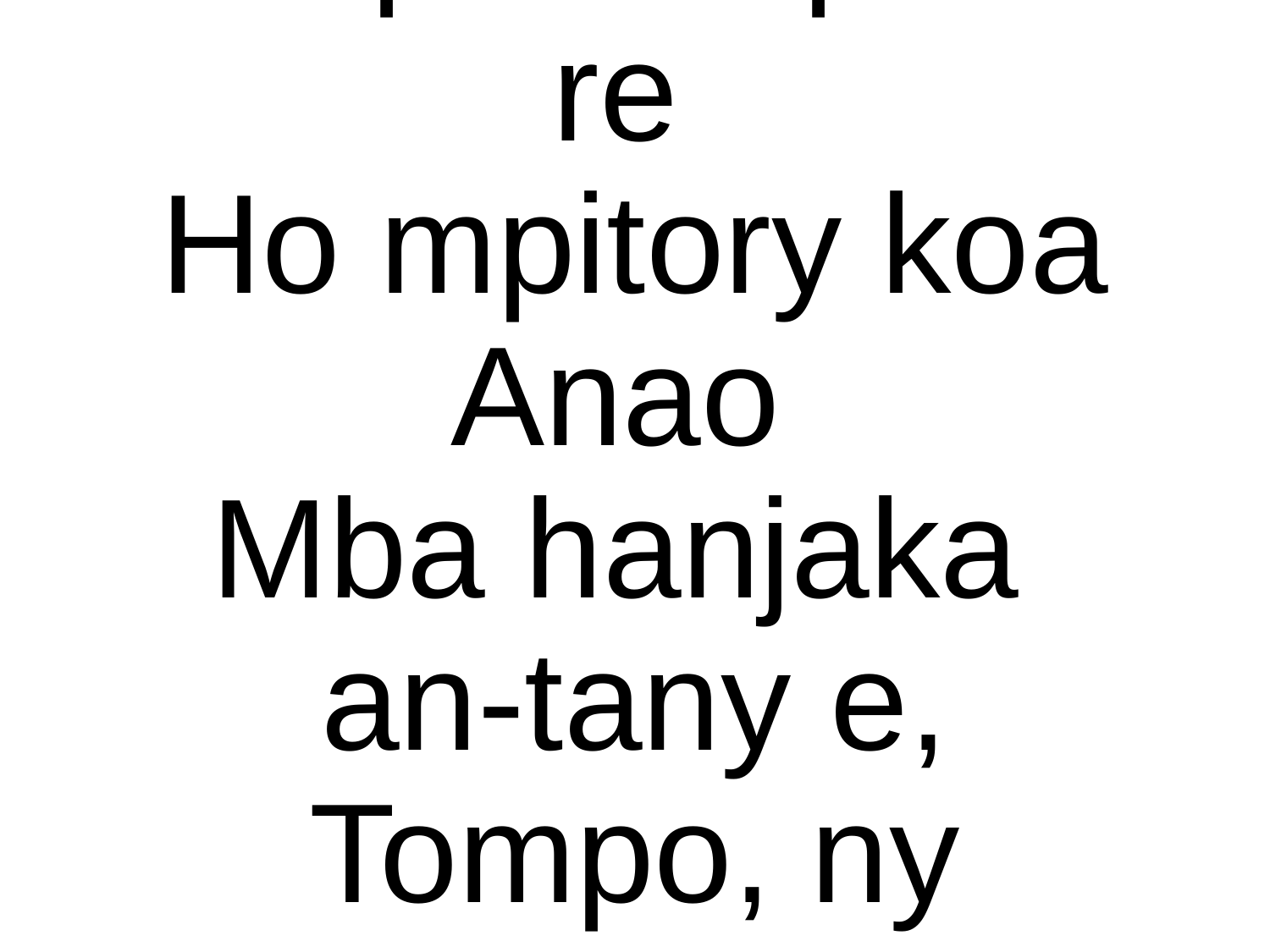

Ho mpanompo aho re
Ho mpitory koa Anao
Mba hanjaka
an-tany e,
Tompo, ny fitiavanao.